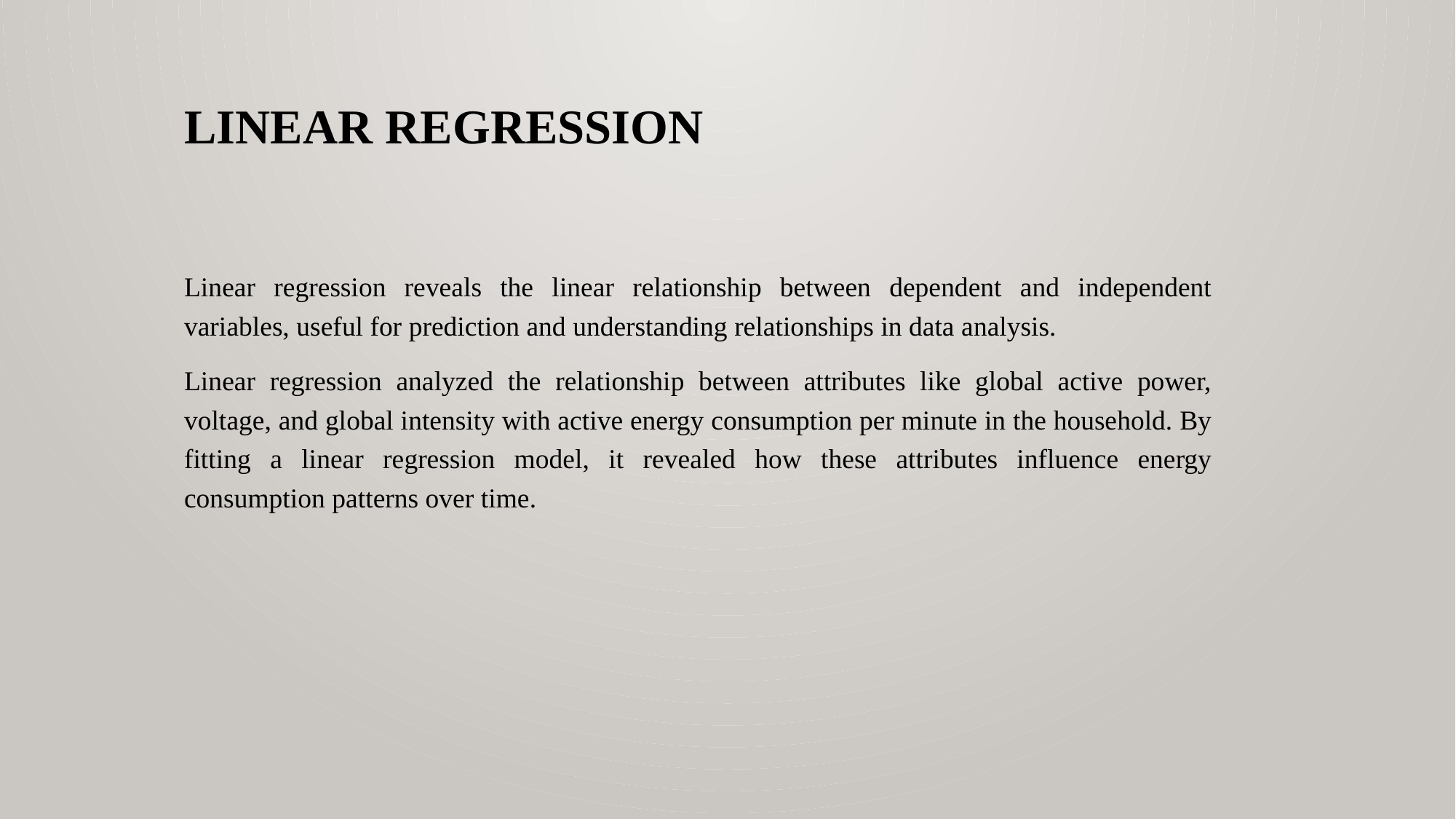

# Linear Regression
Linear regression reveals the linear relationship between dependent and independent variables, useful for prediction and understanding relationships in data analysis.
Linear regression analyzed the relationship between attributes like global active power, voltage, and global intensity with active energy consumption per minute in the household. By fitting a linear regression model, it revealed how these attributes influence energy consumption patterns over time.